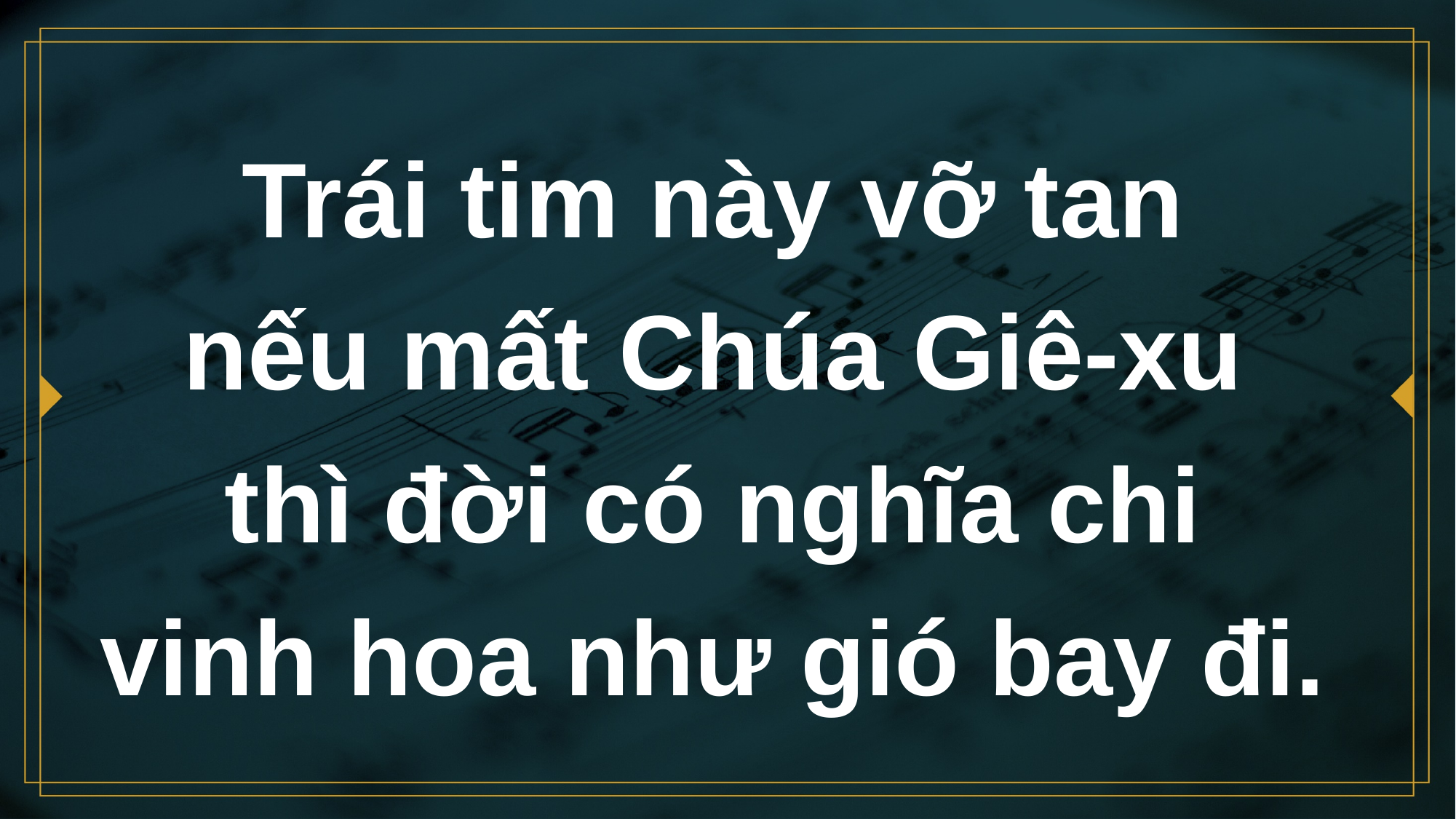

# Trái tim này vỡ tan nếu mất Chúa Giê-xu thì đời có nghĩa chi vinh hoa như gió bay đi.